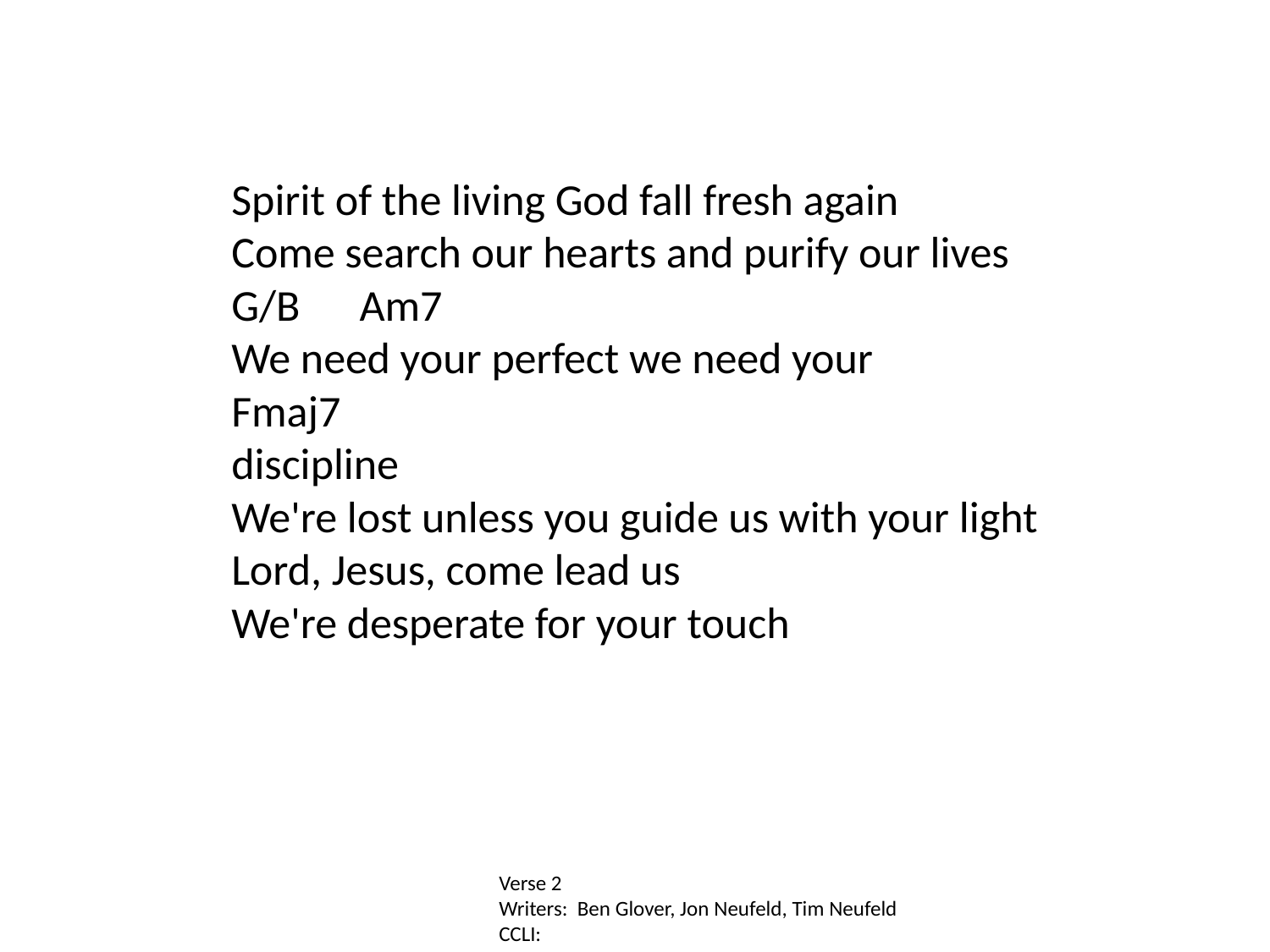

Spirit of the living God fall fresh again
Come search our hearts and purify our lives
G/B      Am7
We need your perfect we need your
Fmaj7
discipline
We're lost unless you guide us with your light
Lord, Jesus, come lead us
We're desperate for your touch

Verse 2
Writers:  Ben Glover, Jon Neufeld, Tim Neufeld
CCLI: